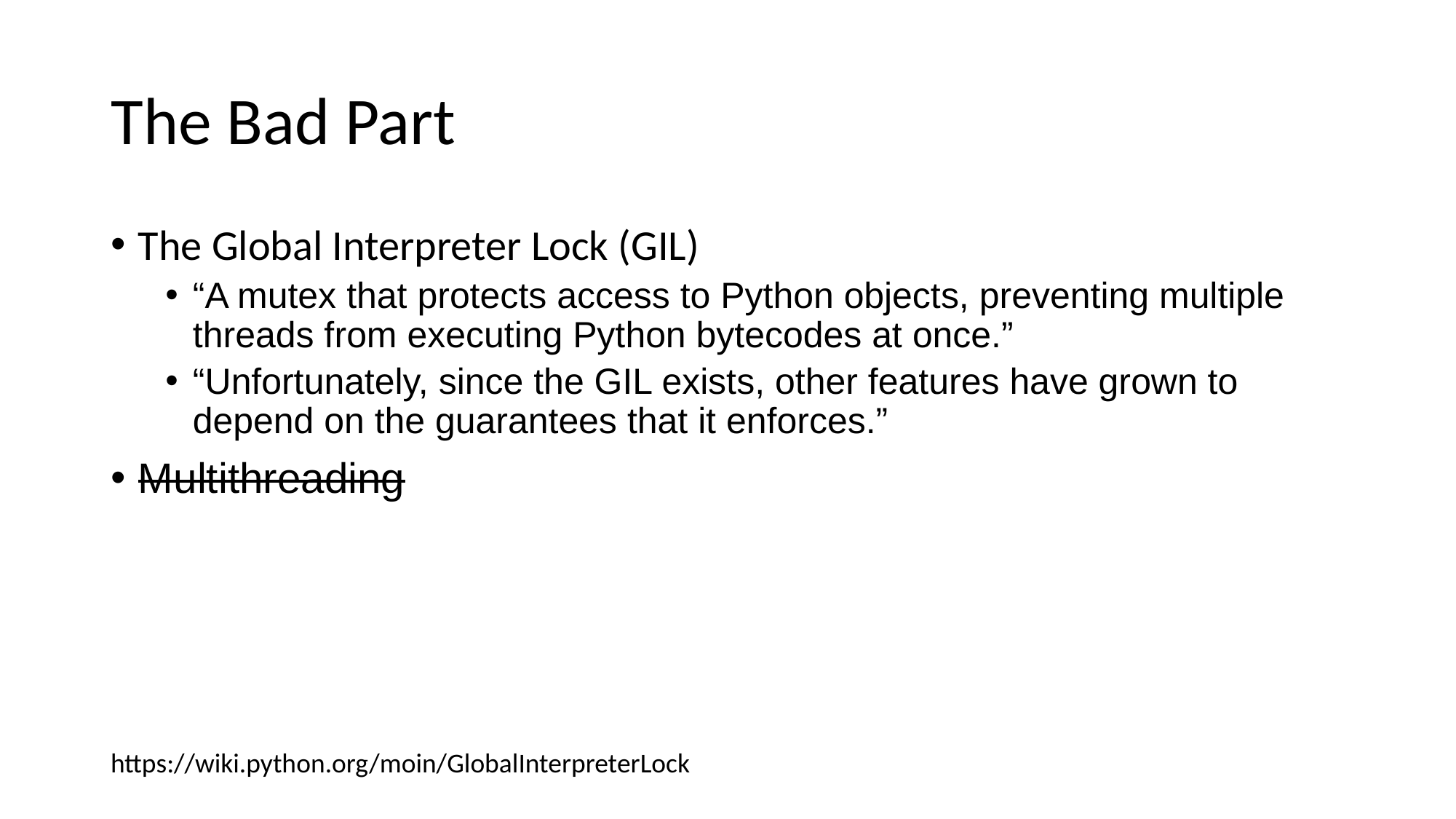

# The Bad Part
The Global Interpreter Lock (GIL)
“A mutex that protects access to Python objects, preventing multiple threads from executing Python bytecodes at once.”
“Unfortunately, since the GIL exists, other features have grown to depend on the guarantees that it enforces.”
Multithreading
https://wiki.python.org/moin/GlobalInterpreterLock